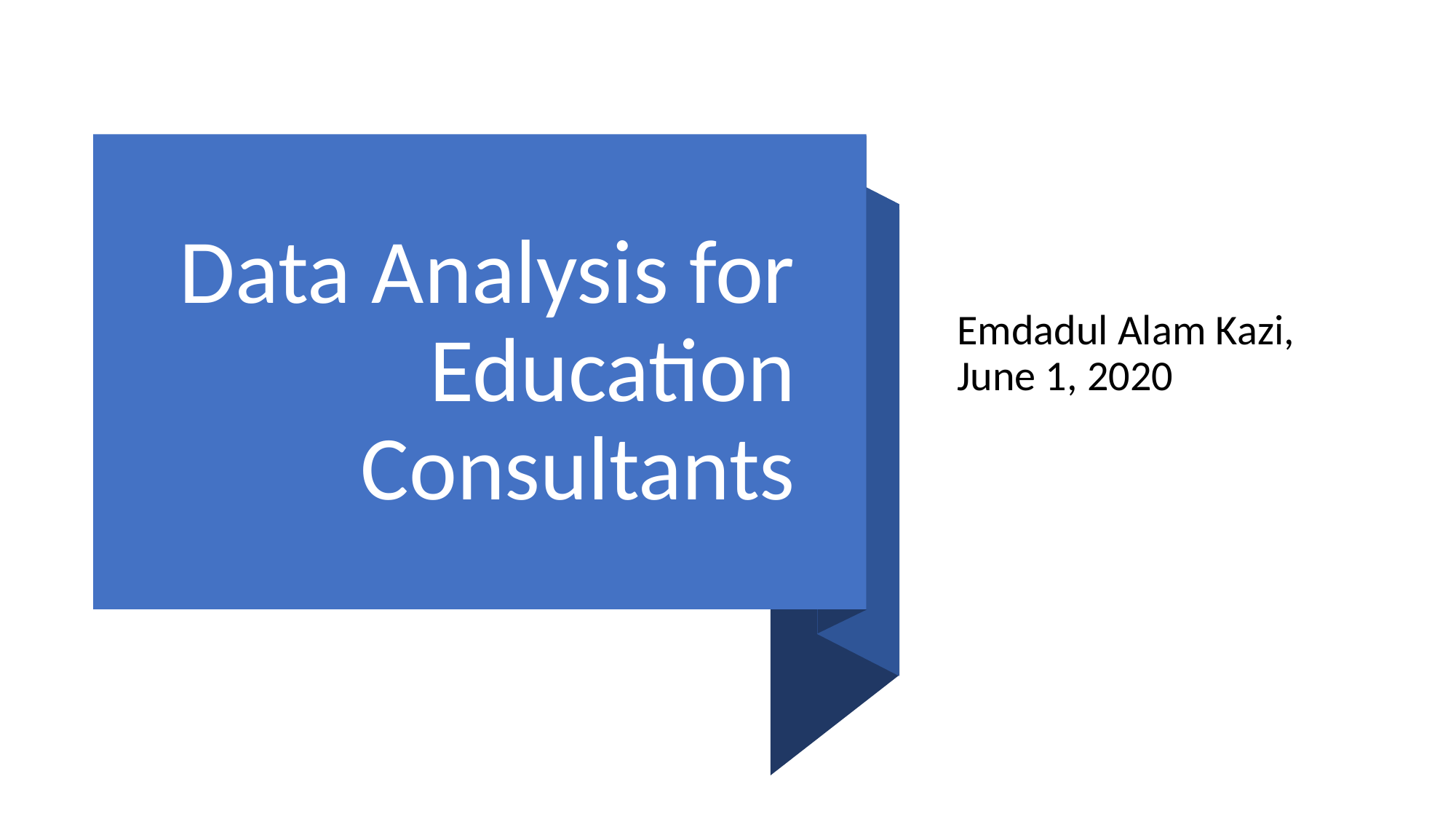

# Data Analysis for Education Consultants
Emdadul Alam Kazi, June 1, 2020